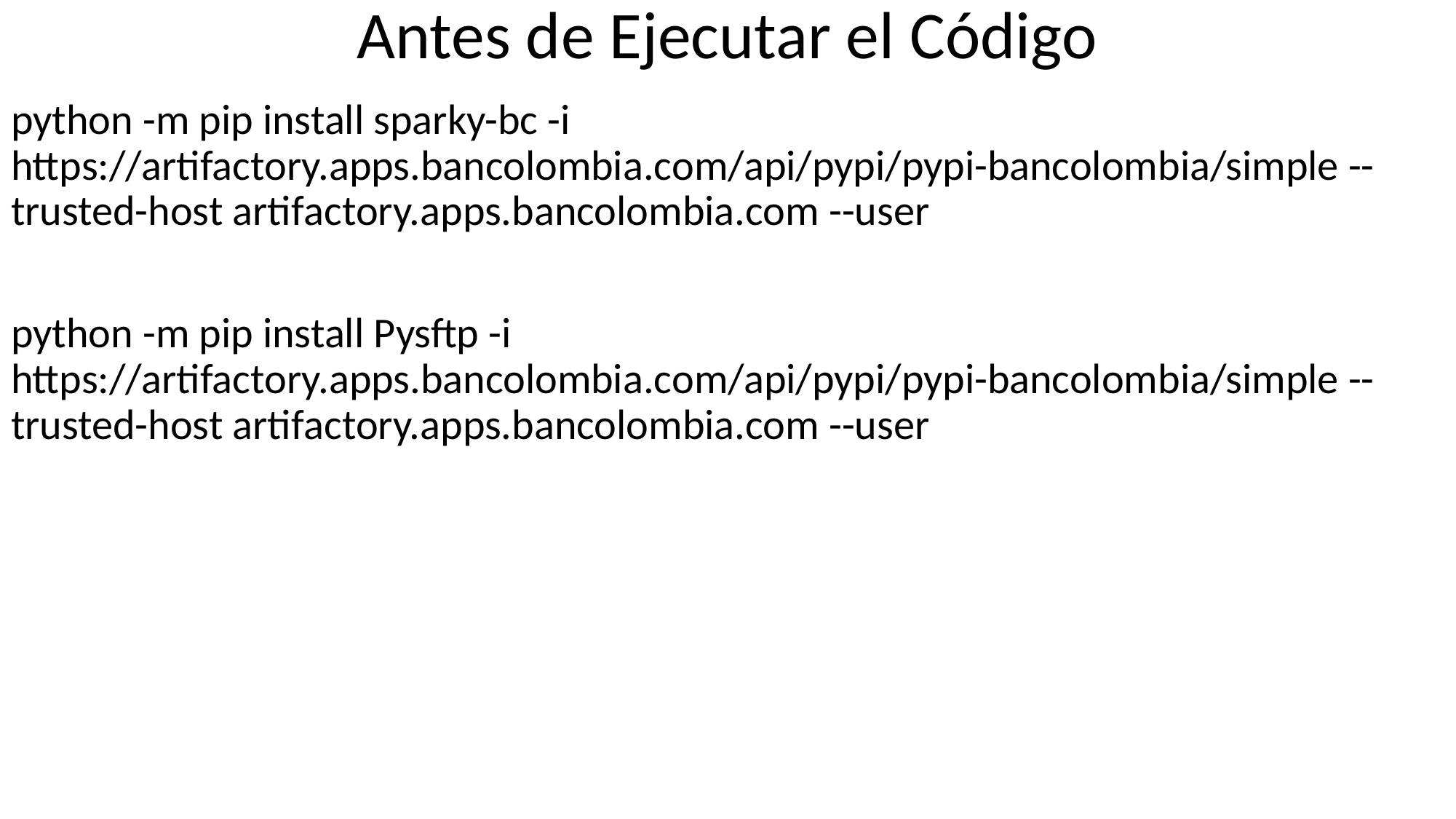

# Antes de Ejecutar el Código
python -m pip install sparky-bc -i https://artifactory.apps.bancolombia.com/api/pypi/pypi-bancolombia/simple --trusted-host artifactory.apps.bancolombia.com --user

python -m pip install Pysftp -i https://artifactory.apps.bancolombia.com/api/pypi/pypi-bancolombia/simple --trusted-host artifactory.apps.bancolombia.com --user